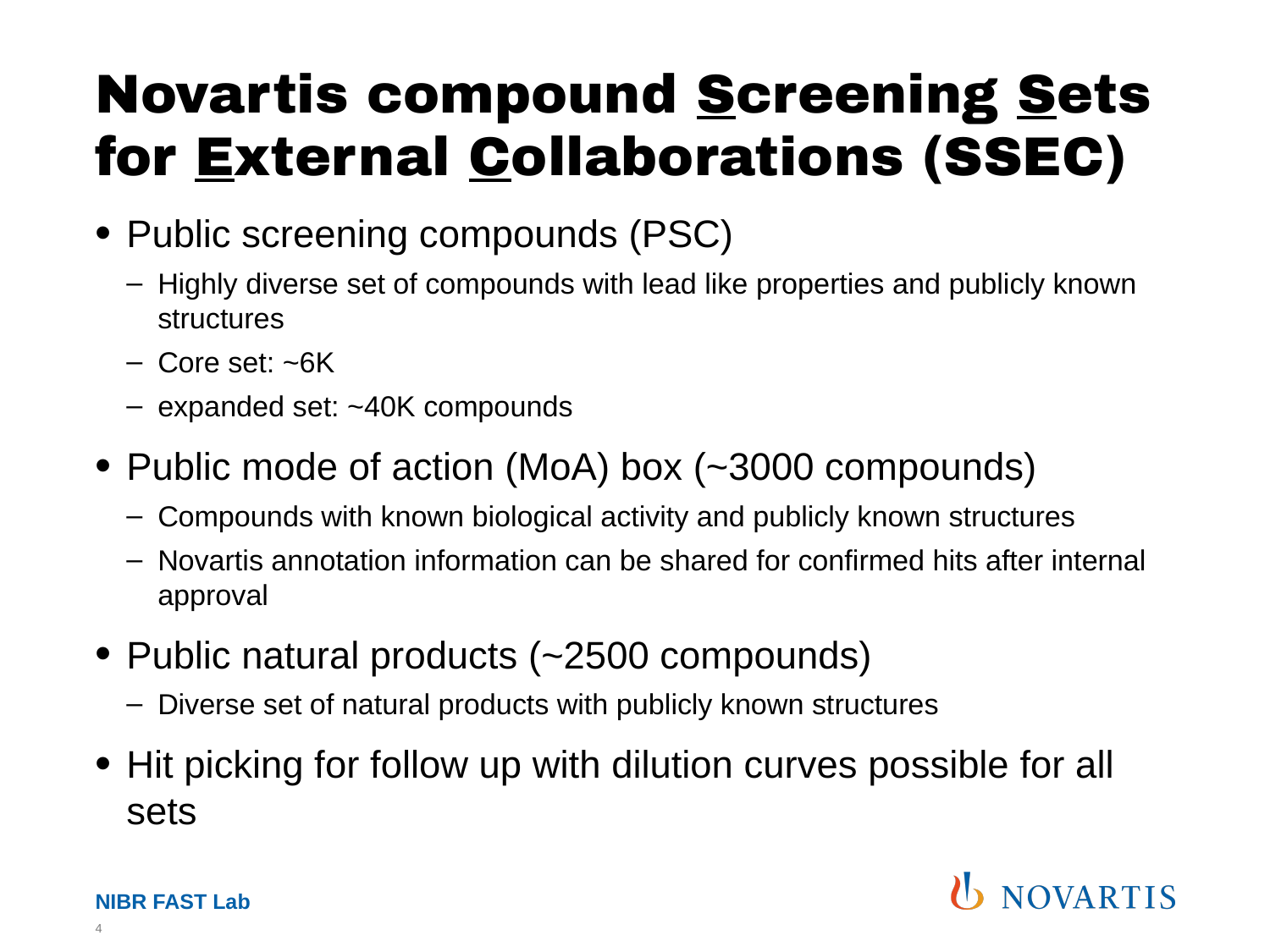

# Novartis compound Screening Sets for External Collaborations (SSEC)
Public screening compounds (PSC)
Highly diverse set of compounds with lead like properties and publicly known structures
Core set: ~6K
expanded set: ~40K compounds
Public mode of action (MoA) box (~3000 compounds)
Compounds with known biological activity and publicly known structures
Novartis annotation information can be shared for confirmed hits after internal approval
Public natural products (~2500 compounds)
Diverse set of natural products with publicly known structures
Hit picking for follow up with dilution curves possible for all sets
4